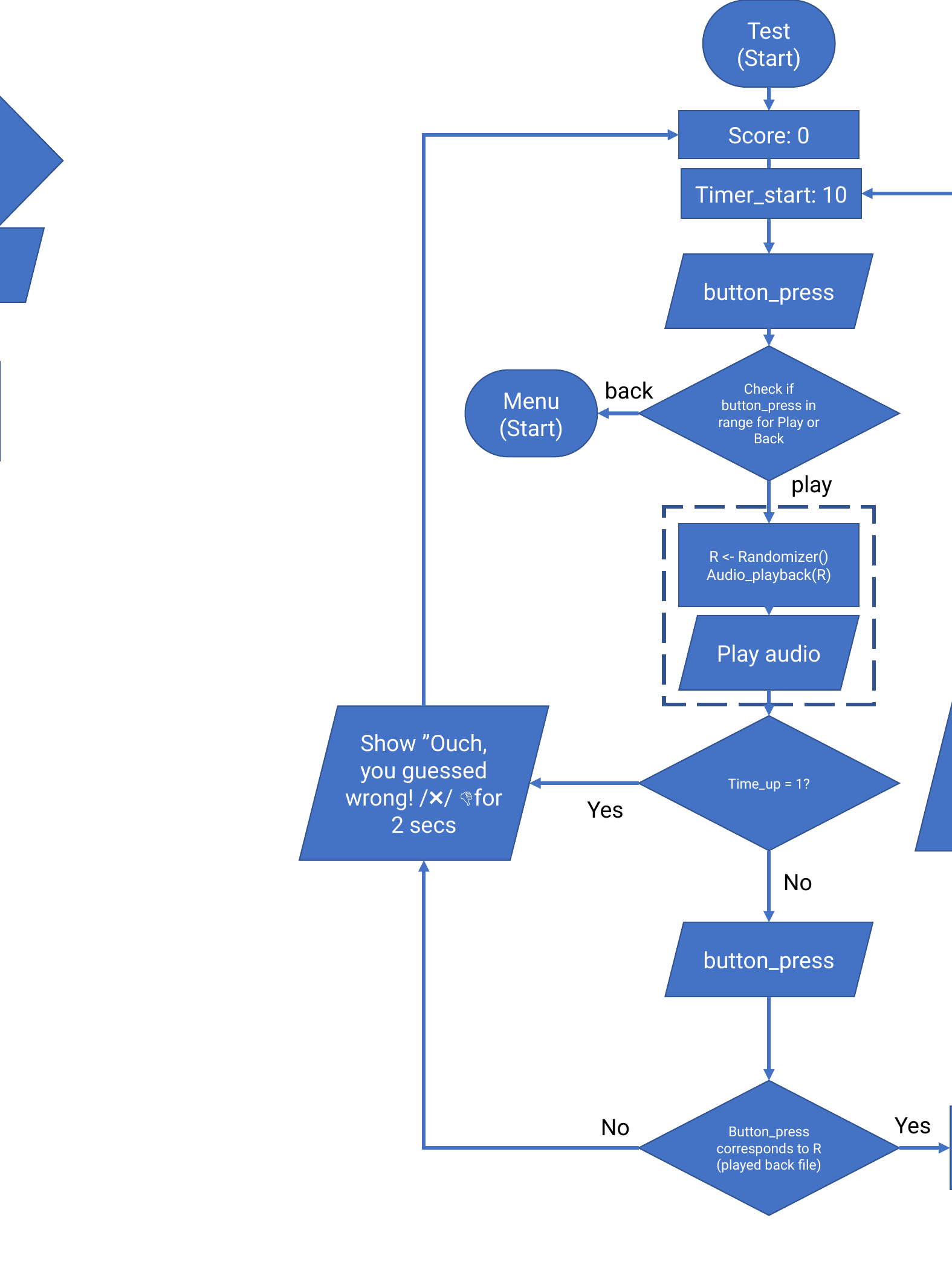

Test
(Start)
Menu
(Start)

Score: 0
Timer_start: 10

button_press
Check if button_press in range for Play or Back

Menu
(Start)
back
play

R <- Randomizer()
Audio_playback(R)
Play audio
Show congrats, you guessed right! / ✔/👍
for 2 secs
Show ”Ouch, you guessed wrong! /❌/ 👎for 2 secs
Time_up = 1?
Yes
No
button_press
Button_press corresponds to R (played back file)
Yes
Score increment
(Hi_enable = 1’b1)
No